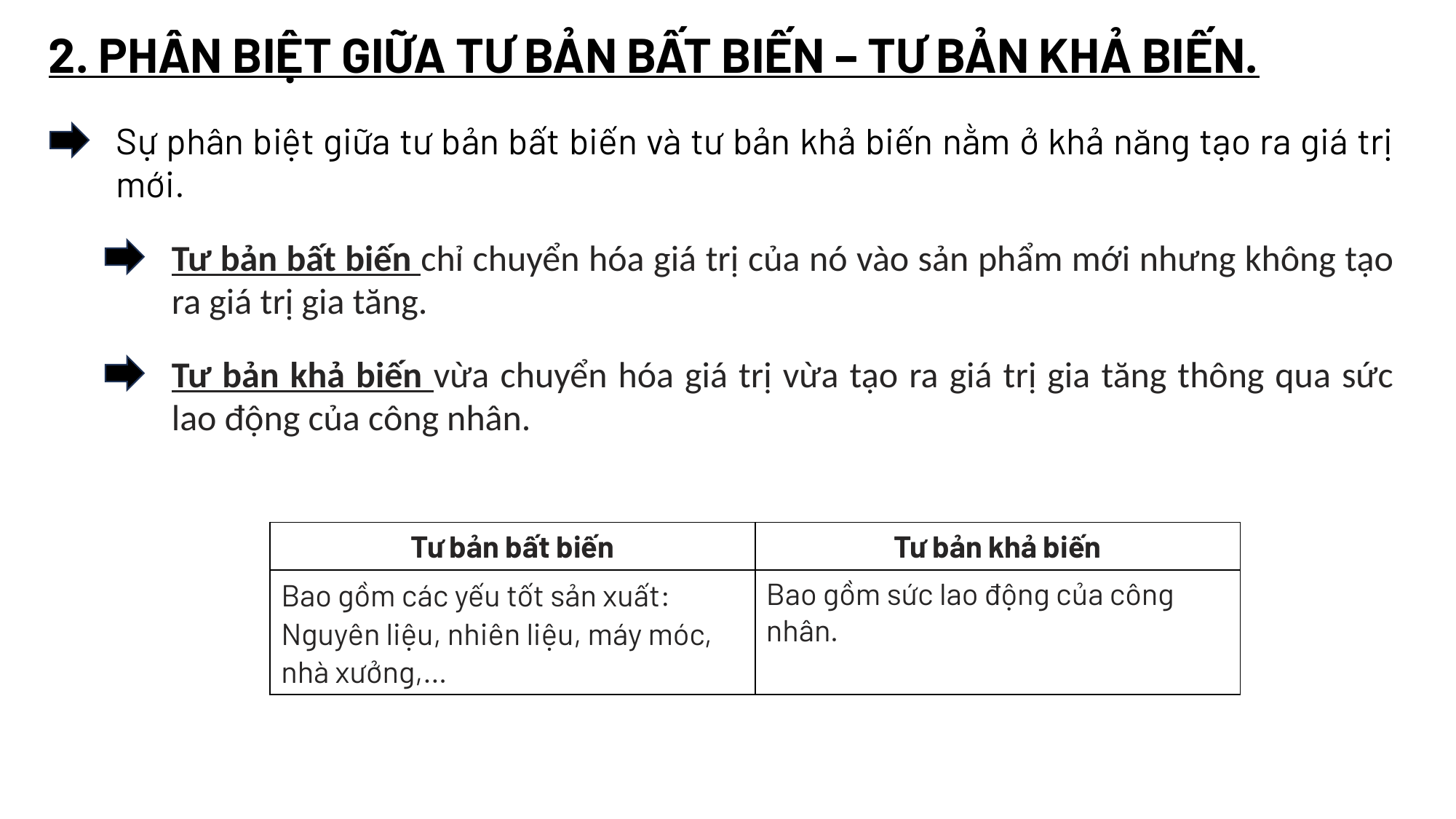

# 2. PHÂN BIỆT GIỮA TƯ BẢN BẤT BIẾN – TƯ BẢN KHẢ BIẾN.
Sự phân biệt giữa tư bản bất biến và tư bản khả biến nằm ở khả năng tạo ra giá trị mới.

Tư bản bất biến chỉ chuyển hóa giá trị của nó vào sản phẩm mới nhưng không tạo ra giá trị gia tăng.

Tư bản khả biến vừa chuyển hóa giá trị vừa tạo ra giá trị gia tăng thông qua sức lao động của công nhân.

| Tư bản bất biến | Tư bản khả biến |
| --- | --- |
| Bao gồm các yếu tốt sản xuất: Nguyên liệu, nhiên liệu, máy móc, nhà xưởng,… | Bao gồm sức lao động của công nhân. |